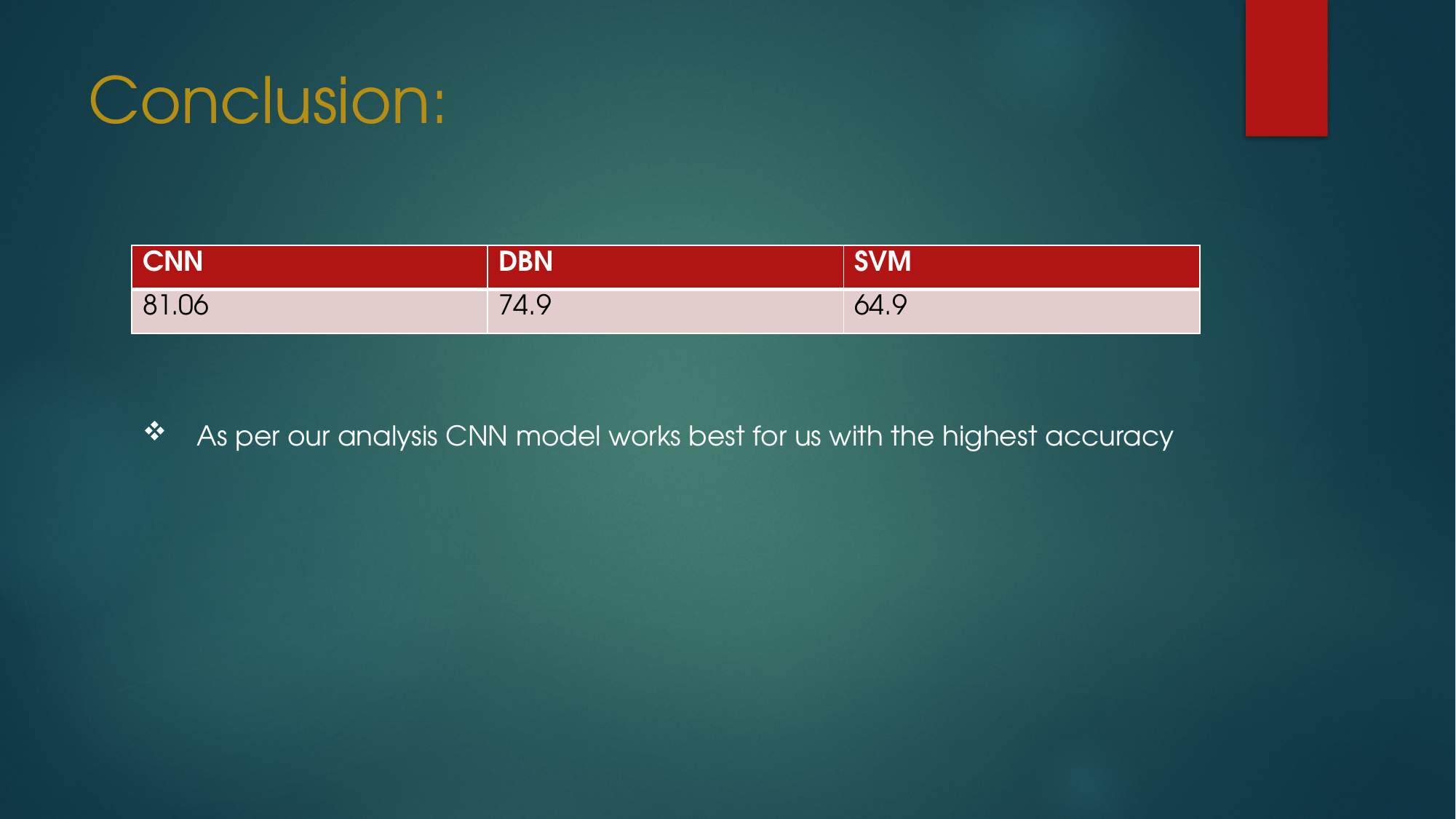

# Conclusion:
| CNN | DBN | SVM |
| --- | --- | --- |
| 81.06 | 74.9 | 64.9 |
As per our analysis CNN model works best for us with the highest accuracy